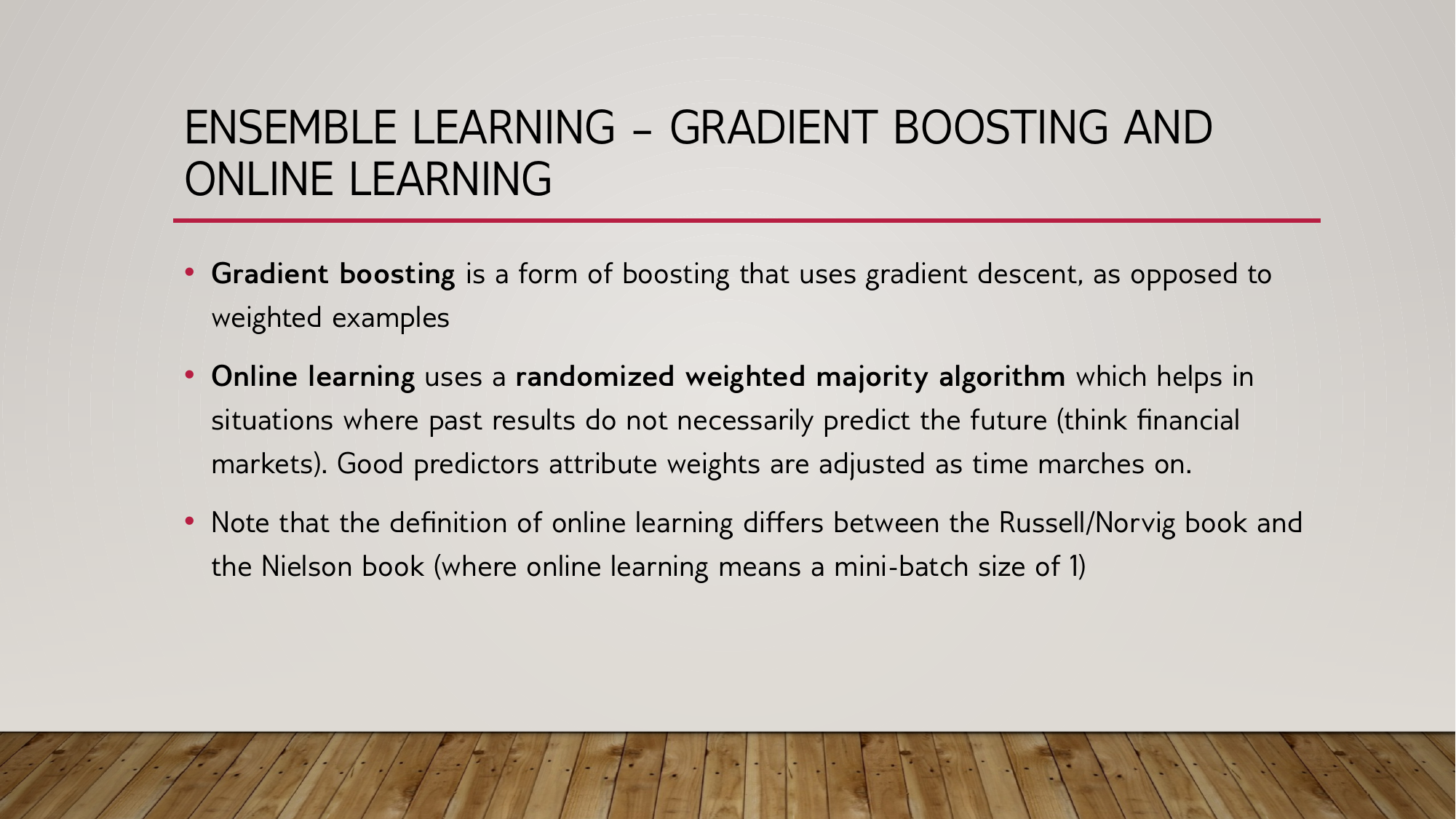

# Ensemble learning – gradient boosting and online learning
Gradient boosting is a form of boosting that uses gradient descent, as opposed to weighted examples
Online learning uses a randomized weighted majority algorithm which helps in situations where past results do not necessarily predict the future (think financial markets). Good predictors attribute weights are adjusted as time marches on.
Note that the definition of online learning differs between the Russell/Norvig book and the Nielson book (where online learning means a mini-batch size of 1)